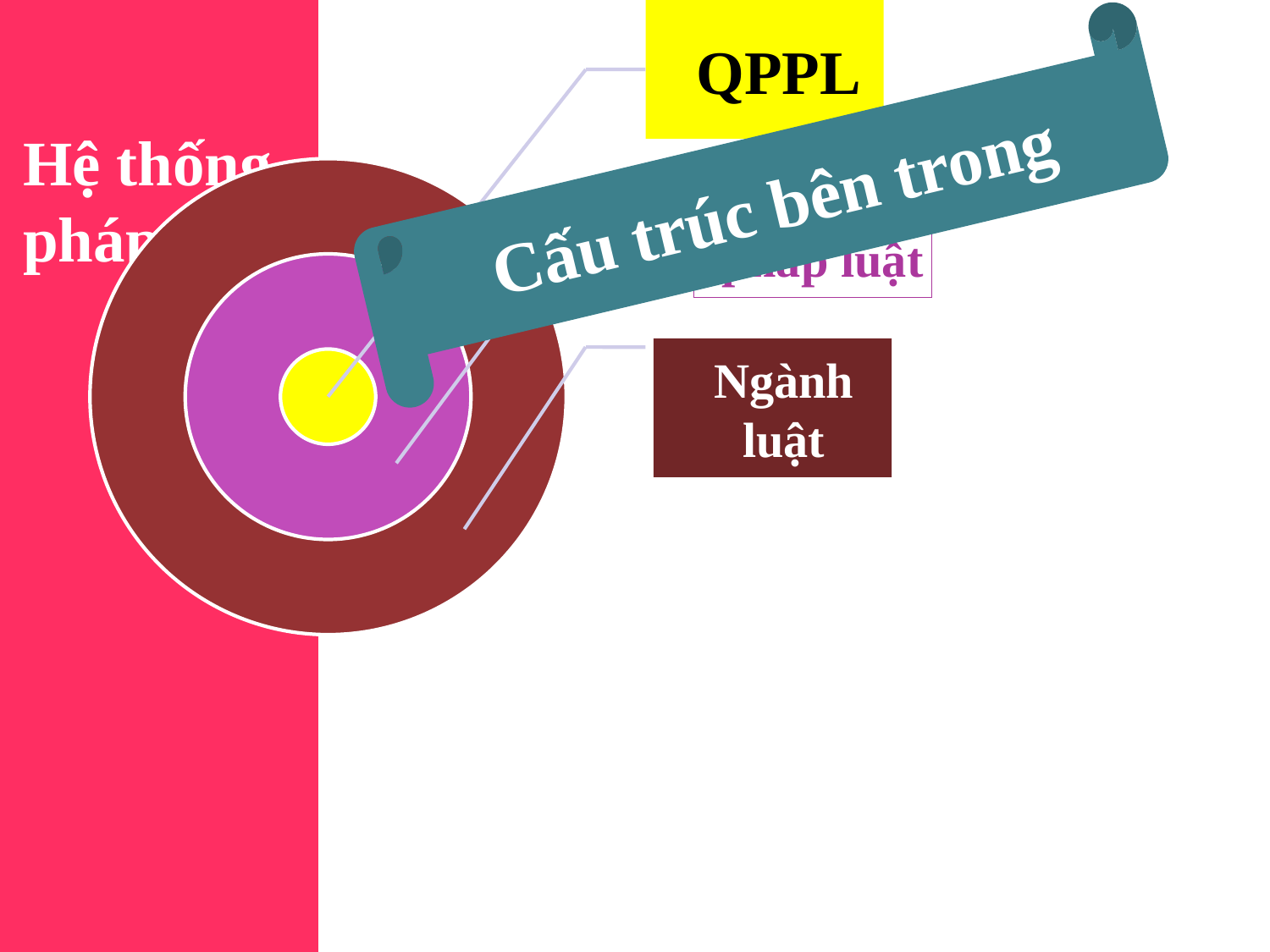

Cấu trúc bên trong
Hệ thống pháp luật
QPPL
Chế định pháp luật
Ngành luật